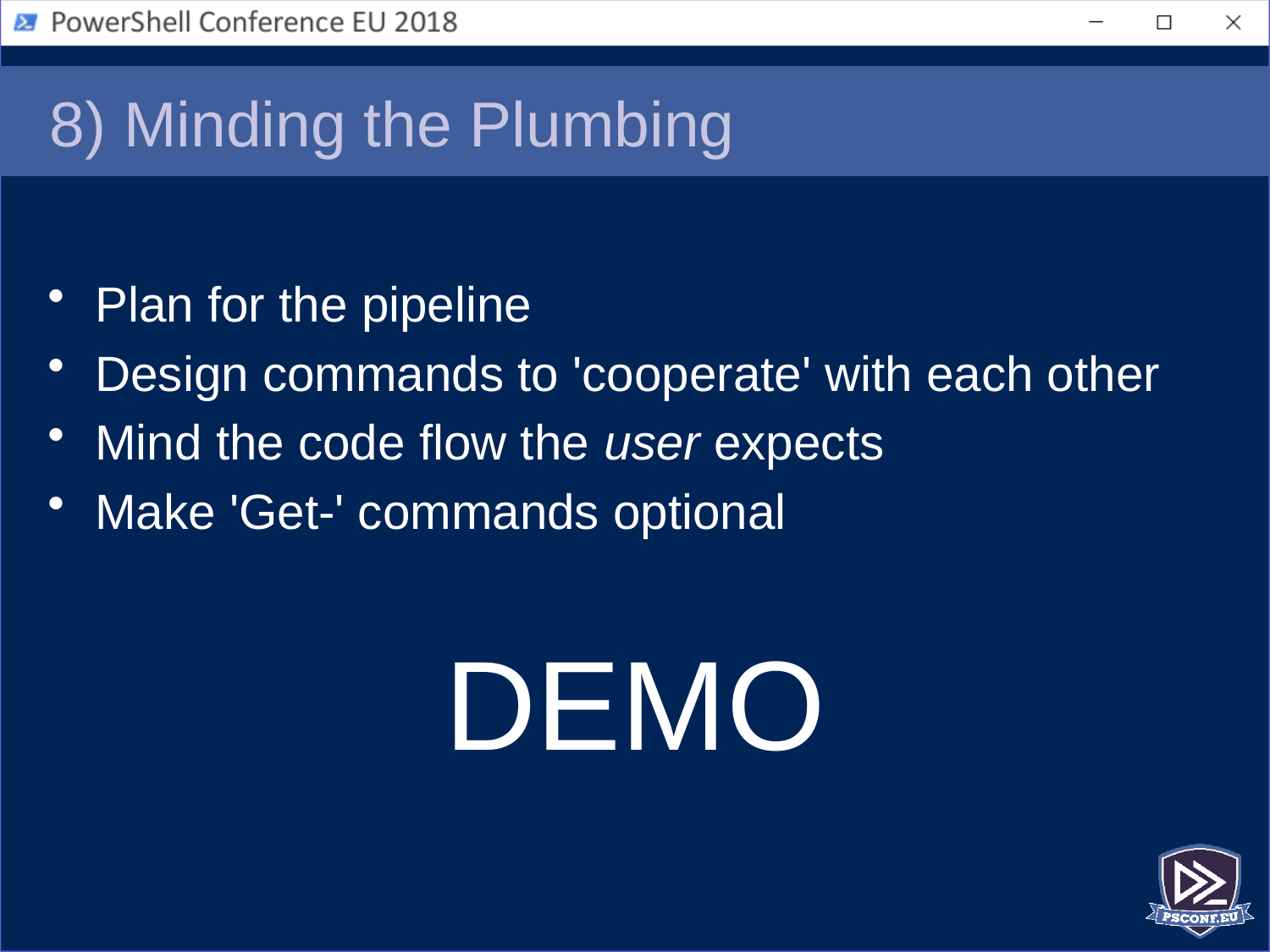

# 8) Minding the Plumbing
Plan for the pipeline
Design commands to 'cooperate' with each other
Mind the code flow the user expects
Make 'Get-' commands optional
DEMO